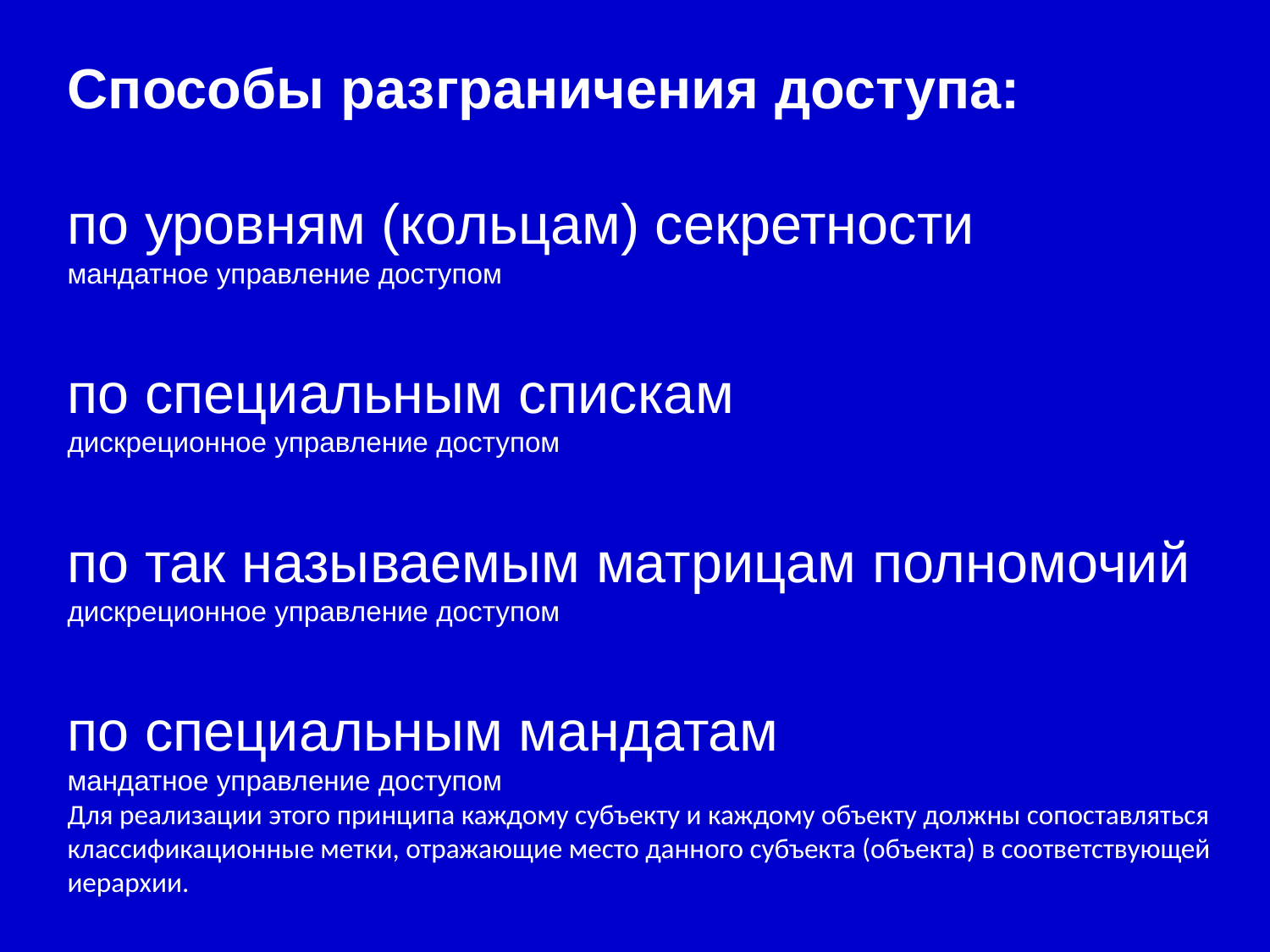

Способы разграничения доступа:

по уровням (кольцам) секретности
мандатное управление доступом

по специальным спискам
дискреционное управление доступом

по так называемым матрицам полномочий
дискреционное управление доступом

по специальным мандатам
мандатное управление доступом
Для реализации этого принципа каждому субъекту и каждому объекту должны сопоставляться классификационные метки, отражающие место данного субъекта (объекта) в соответствующей иерархии.